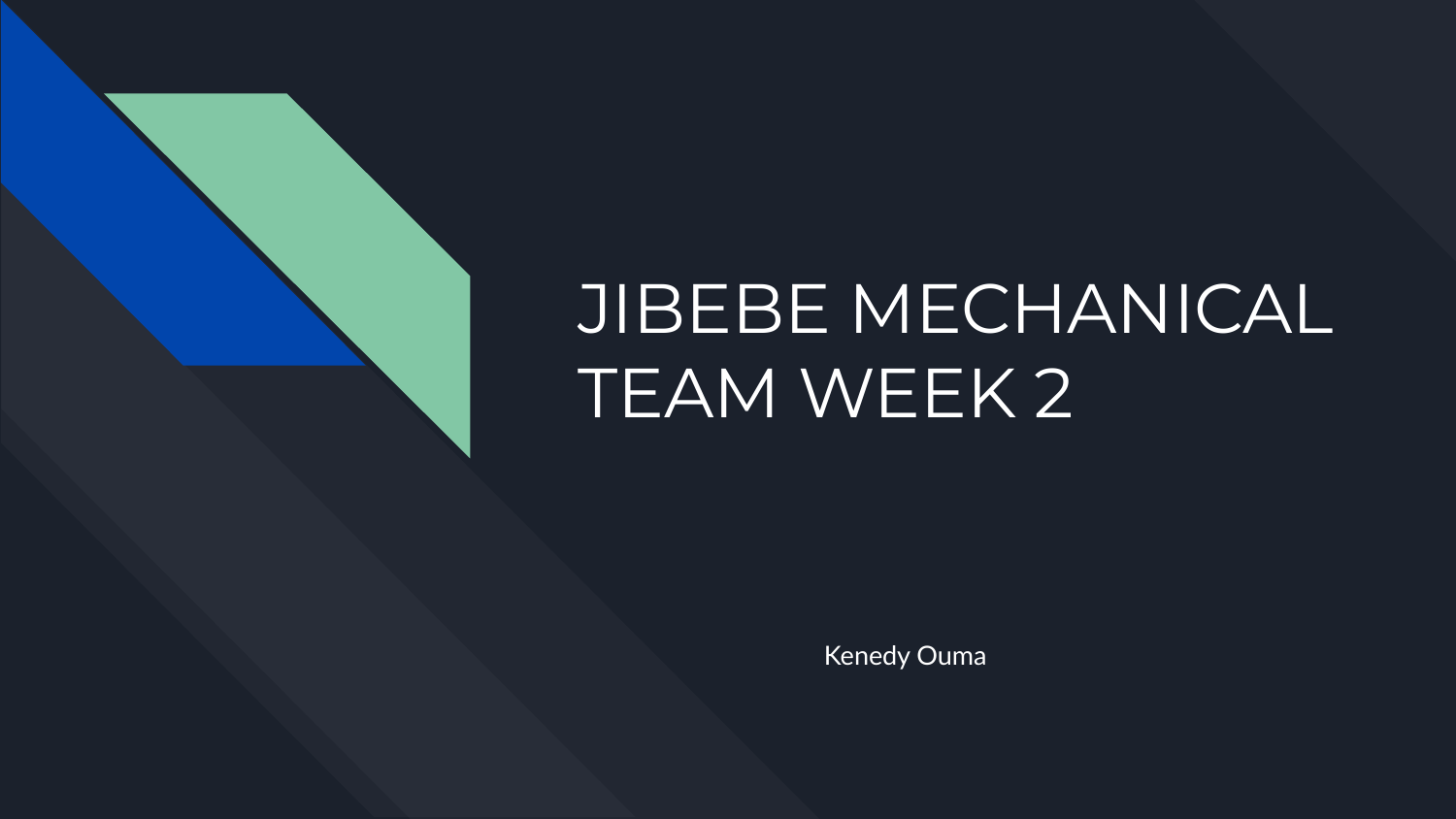

# JIBEBE MECHANICAL TEAM WEEK 2
Kenedy Ouma